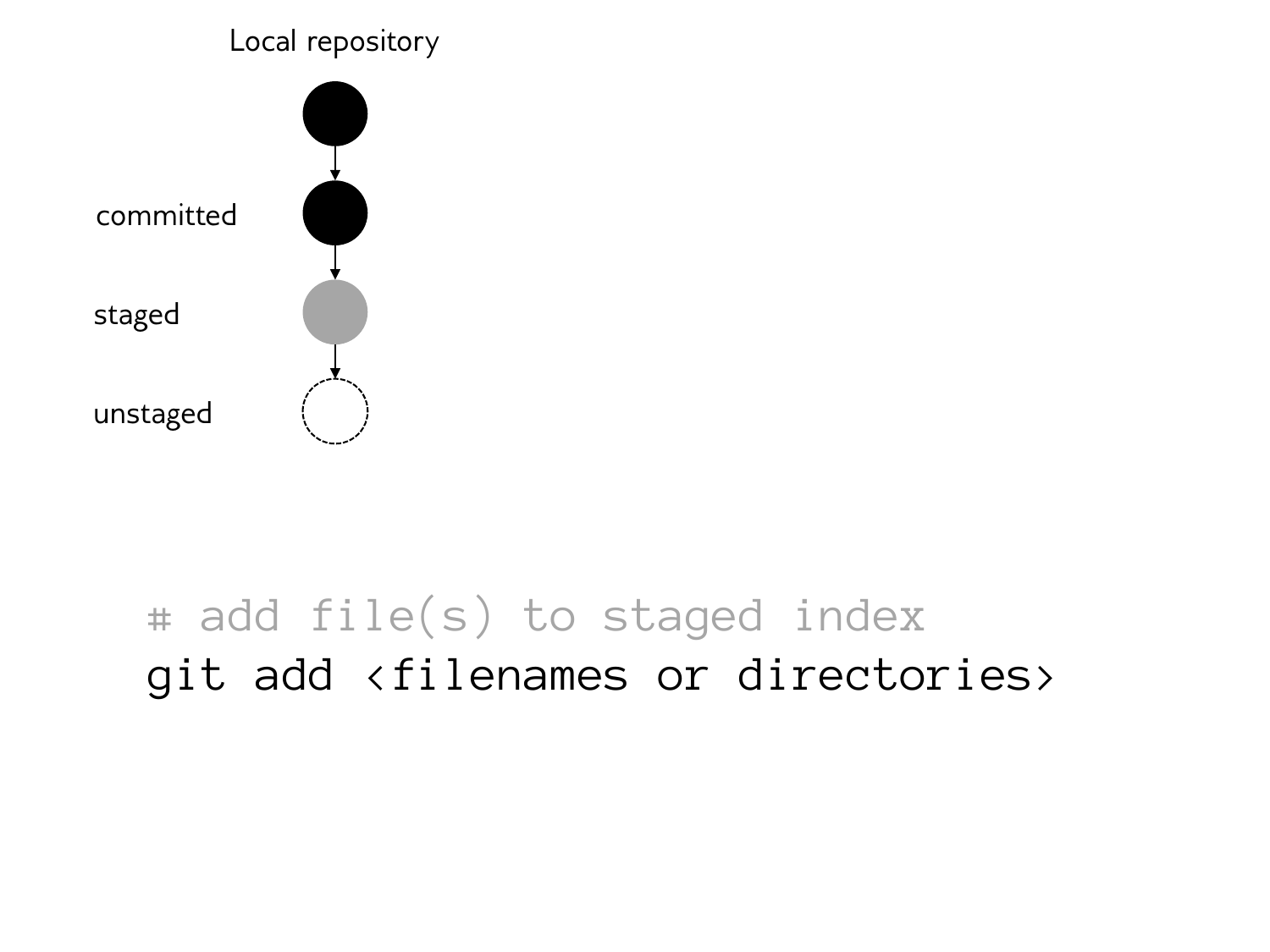

Local repository

committed

staged

unstaged
# add file(s) to staged index
git add <filenames or directories>